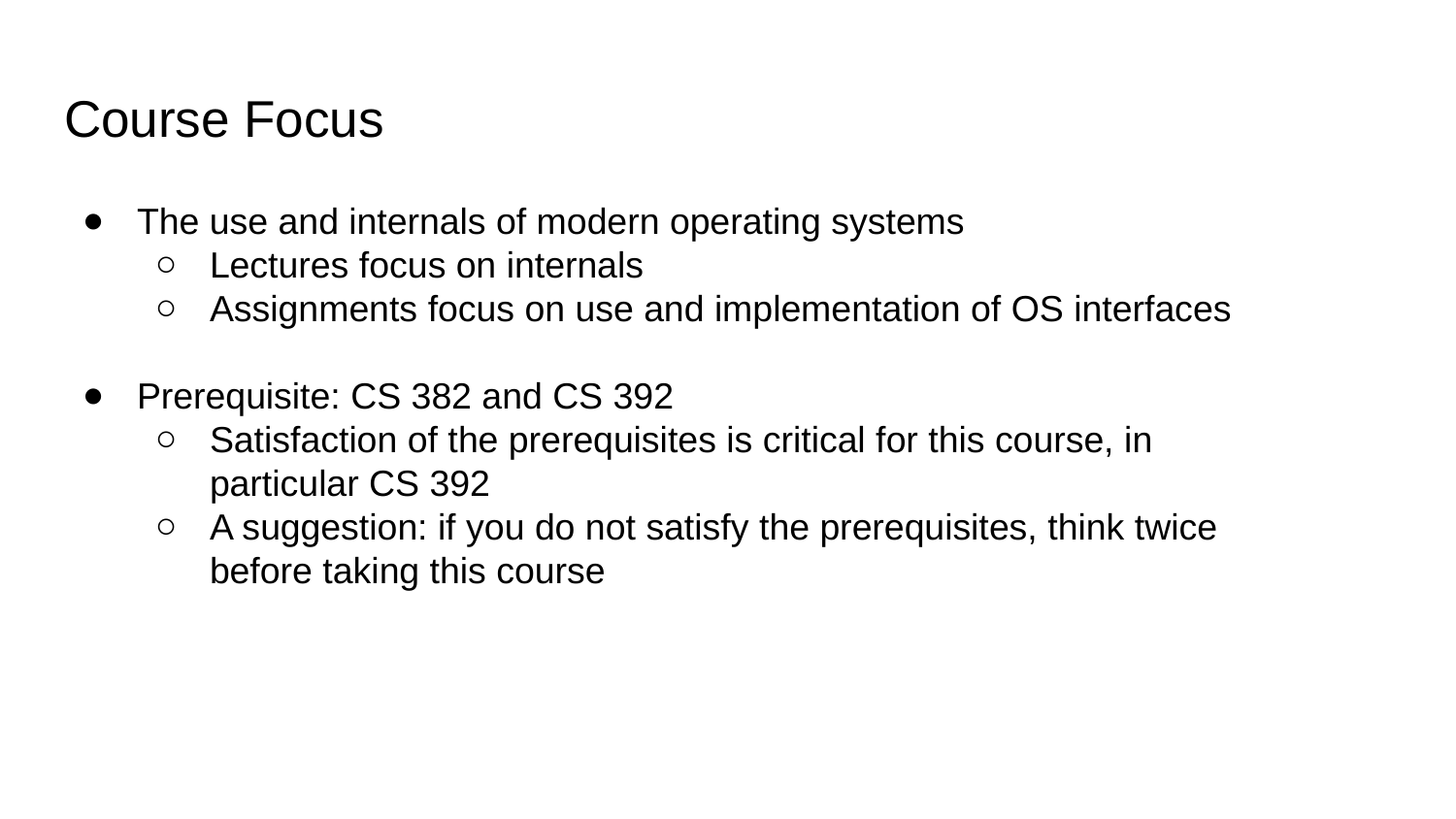

# Course Focus
The use and internals of modern operating systems
Lectures focus on internals
Assignments focus on use and implementation of OS interfaces

Prerequisite: CS 382 and CS 392
Satisfaction of the prerequisites is critical for this course, in particular CS 392
A suggestion: if you do not satisfy the prerequisites, think twice before taking this course